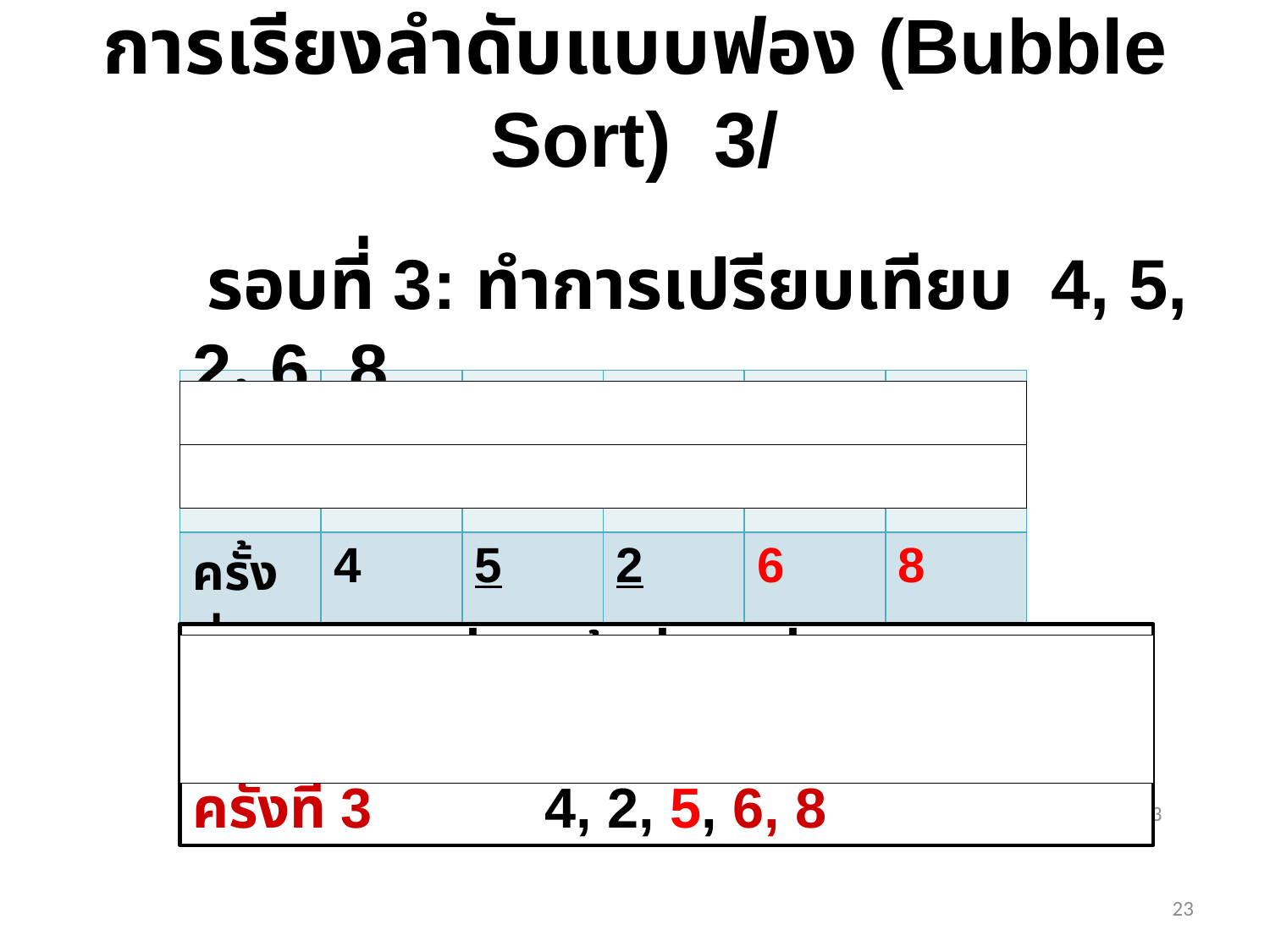

# การเรียงลำดับแบบฟอง (Bubble Sort)  3/
 รอบที่ 3: ทำการเปรียบเทียบ  4, 5, 2, 6, 8
| ครั้งที่ 1 | 4 | 5 | 2 | 6 | 8 |
| --- | --- | --- | --- | --- | --- |
| ครั้งที่ 2 | 4 | 5 | 2 | 6 | 8 |

ทำการสลับที่ในครั้งที่ 2  เนื่องจาก  5 > 2   ผลลัพธ์ที่ได้ คือ
ครั้งที่ 3           4, 2, 5, 6, 8

23
23